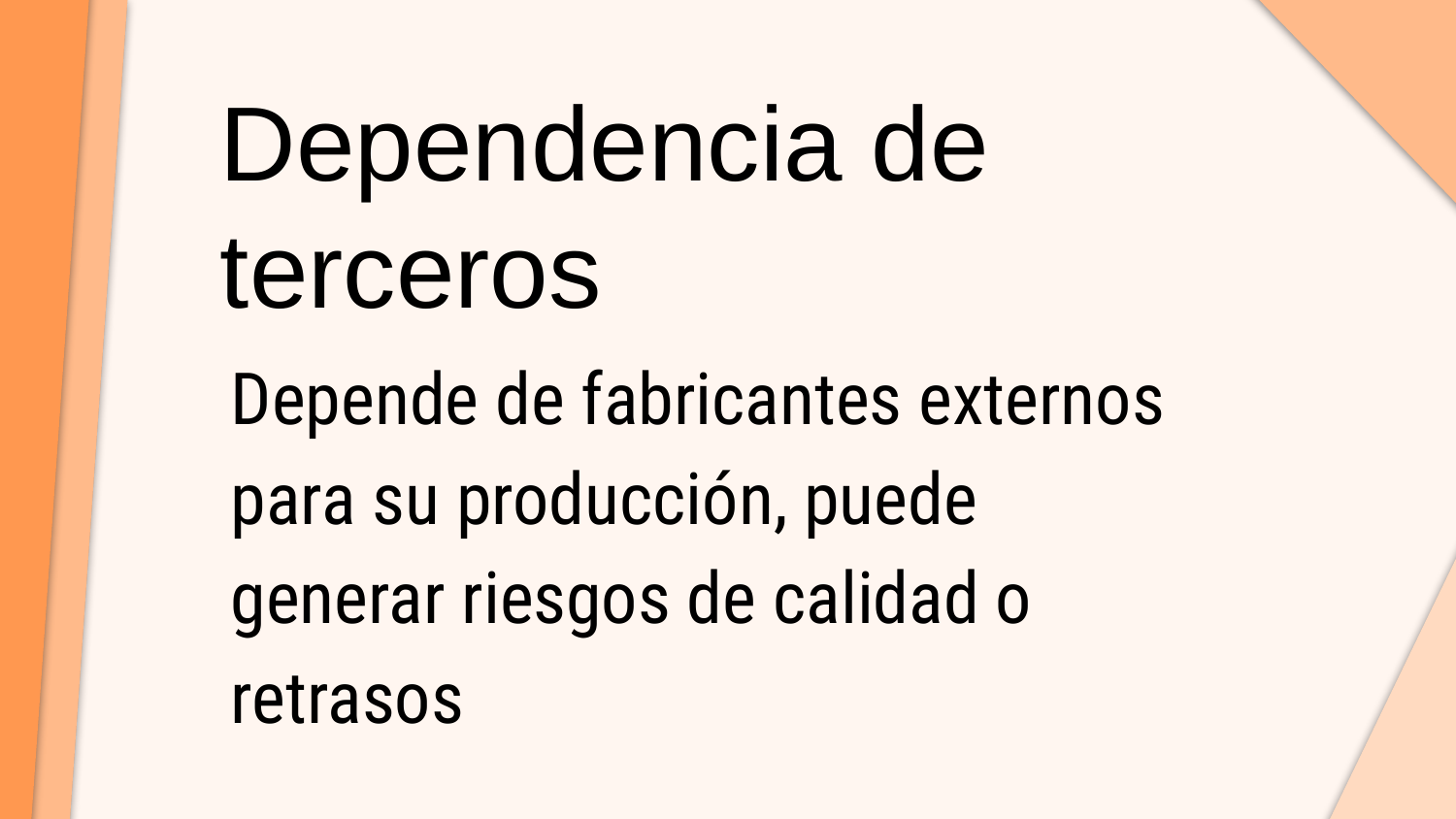

Dependencia de terceros

Depende de fabricantes externos para su producción, puede generar riesgos de calidad o retrasos